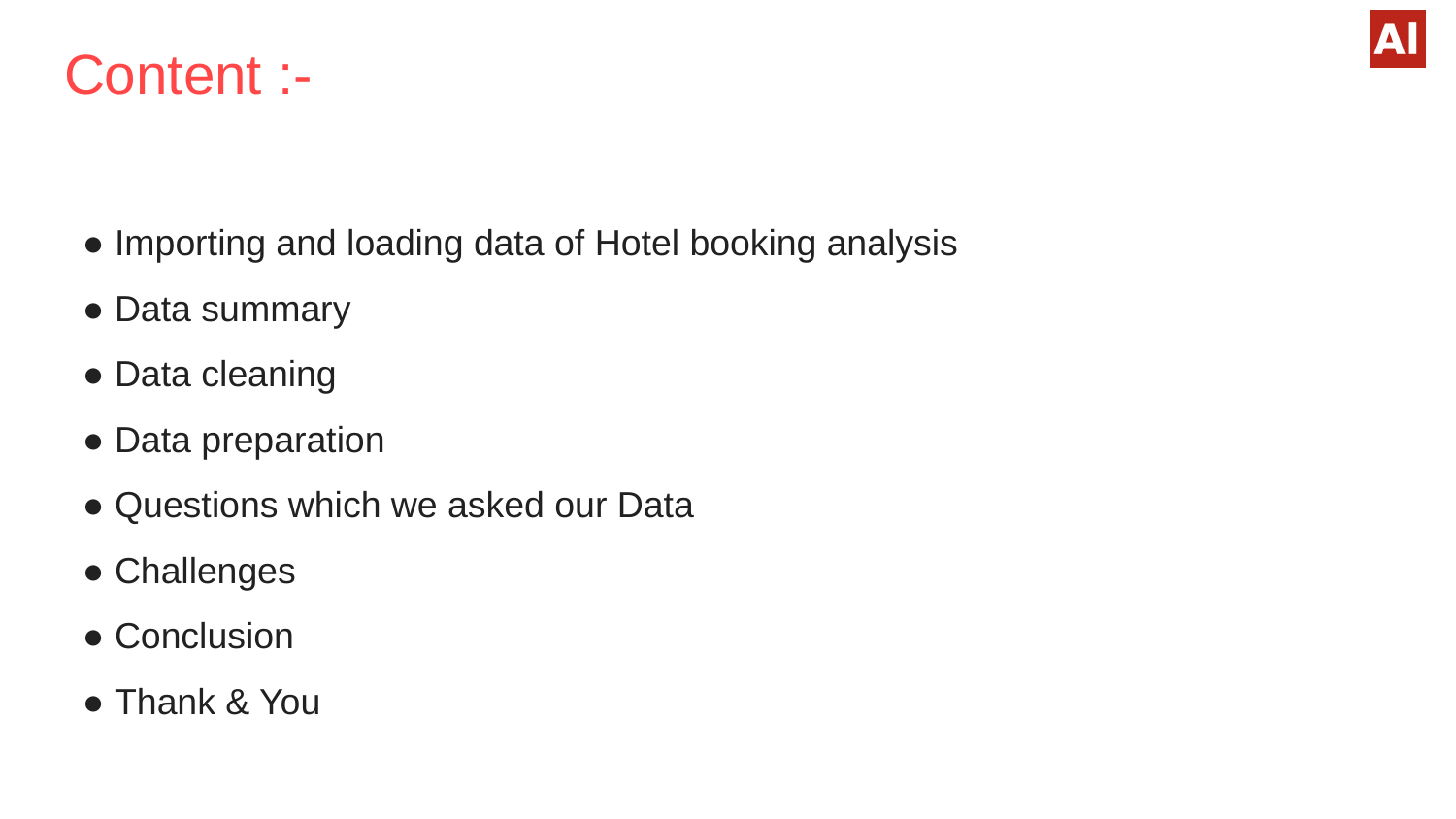

# Content :-
● Importing and loading data of Hotel booking analysis
● Data summary
● Data cleaning
● Data preparation
● Questions which we asked our Data
● Challenges
● Conclusion
● Thank & You